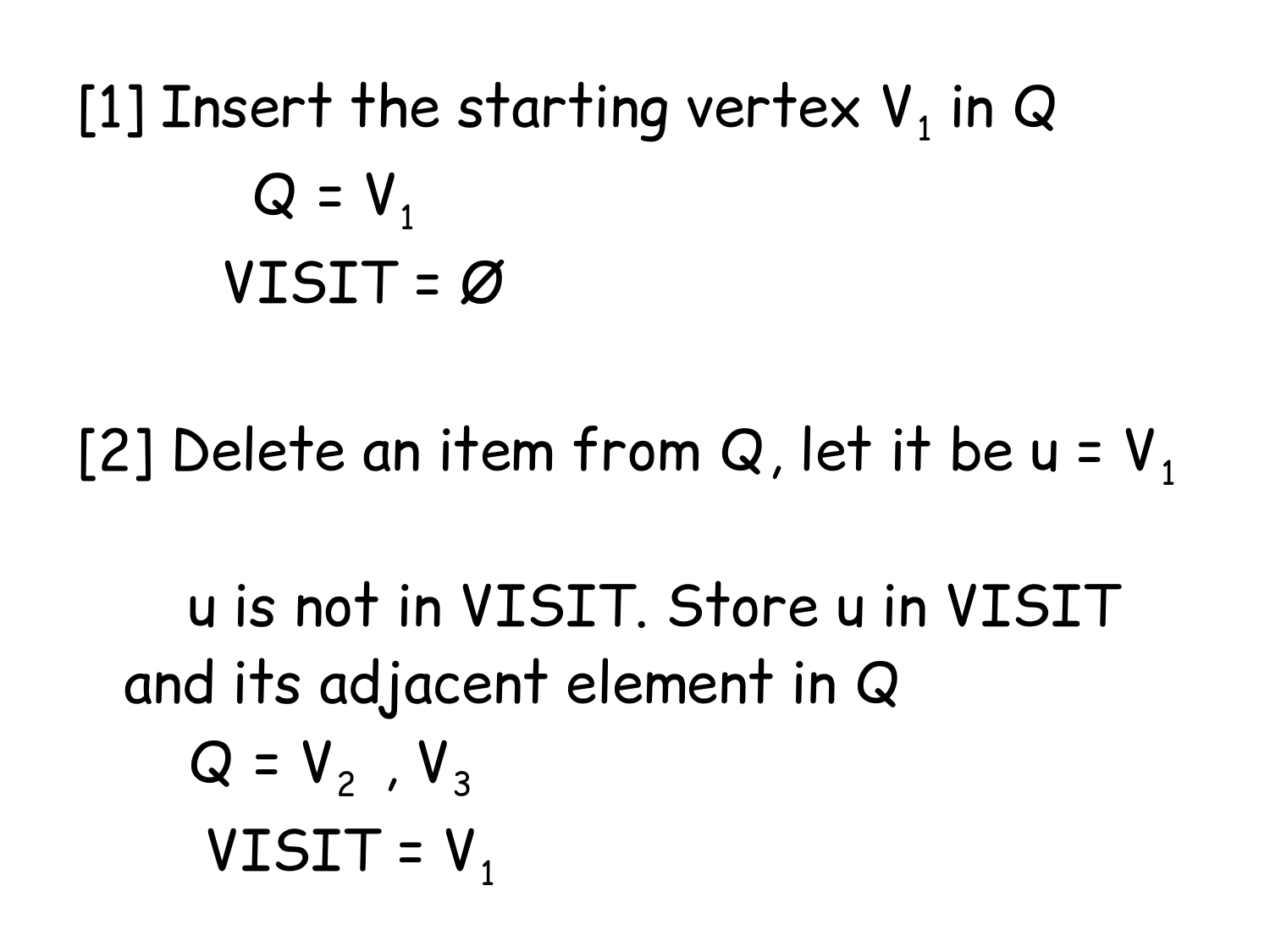

[1] Insert the starting vertex V1 in Q
		Q = V1
         VISIT = Ø

[2] Delete an item from Q, let it be u = V1
       u is not in VISIT. Store u in VISIT and its adjacent element in Q
       Q = V2  , V3
        VISIT = V1